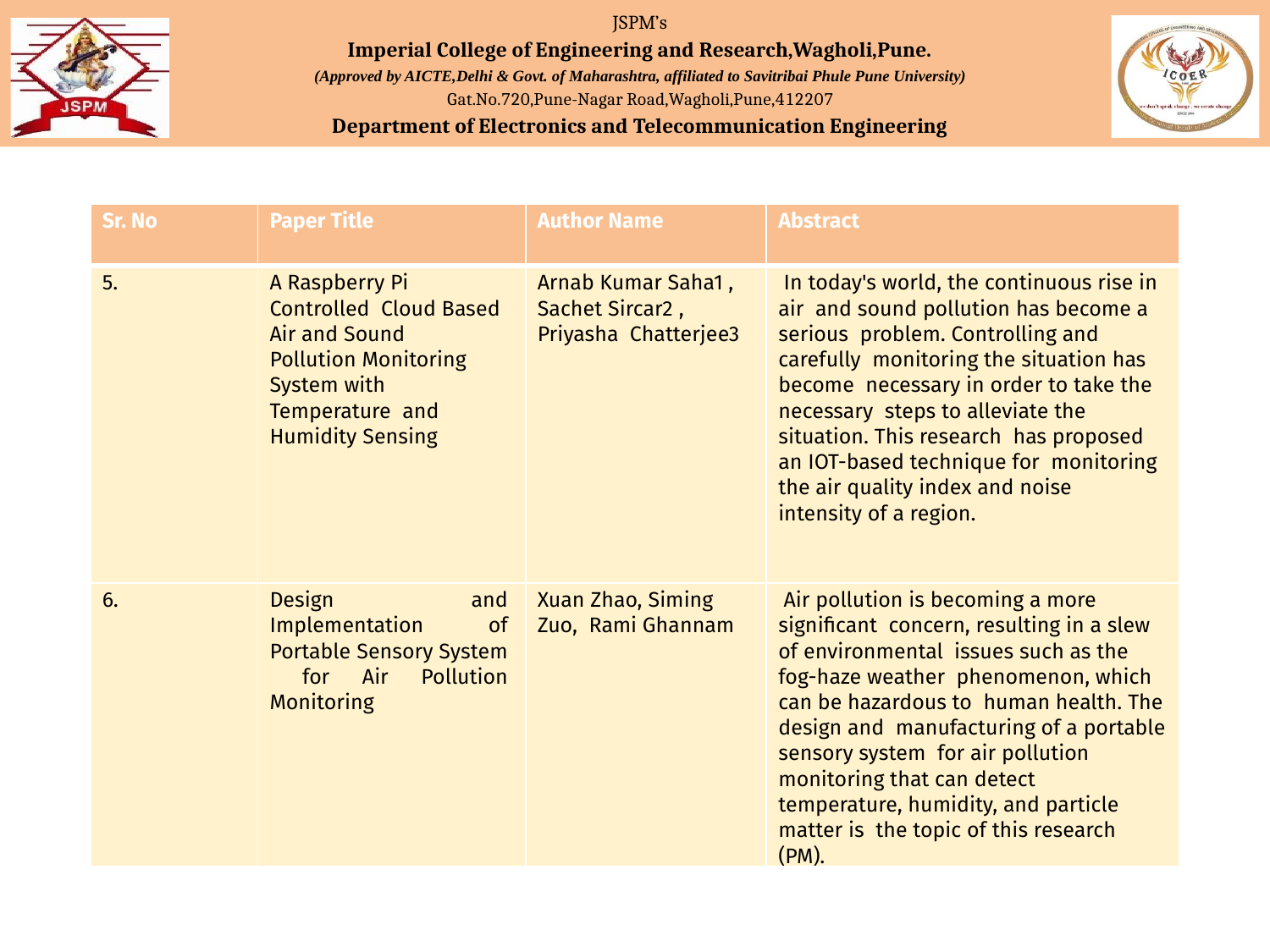

JSPM’s
Imperial College of Engineering and Research,Wagholi,Pune.
(Approved by AICTE,Delhi & Govt. of Maharashtra, affiliated to Savitribai Phule Pune University)
Gat.No.720,Pune-Nagar Road,Wagholi,Pune,412207
Department of Electronics and Telecommunication Engineering
JSPM’s
Imperial College of Engineering and Research,Wagholi,Pune.
(Approved by AICTE,Delhi & Govt. of Maharashtra, affiliated to Savitribai Phule Pune University)
Gat.No.720,Pune-Nagar Road,Wagholi,Pune,412207
Department of Electronics and Telecommunication Engineering

| Sr. No | Paper Title | Author Name | Abstract |
| --- | --- | --- | --- |
| 5. | A Raspberry Pi Controlled Cloud Based Air and Sound Pollution Monitoring System with Temperature and Humidity Sensing | Arnab Kumar Saha1 , Sachet Sircar2 , Priyasha Chatterjee3 | In today's world, the continuous rise in air and sound pollution has become a serious problem. Controlling and carefully monitoring the situation has become necessary in order to take the necessary steps to alleviate the situation. This research has proposed an IOT-based technique for monitoring the air quality index and noise intensity of a region. |
| 6. | Design and Implementation of Portable Sensory System for Air Pollution Monitoring | Xuan Zhao, Siming Zuo, Rami Ghannam | Air pollution is becoming a more significant concern, resulting in a slew of environmental issues such as the fog-haze weather phenomenon, which can be hazardous to human health. The design and manufacturing of a portable sensory system for air pollution monitoring that can detect temperature, humidity, and particle matter is the topic of this research (PM). |